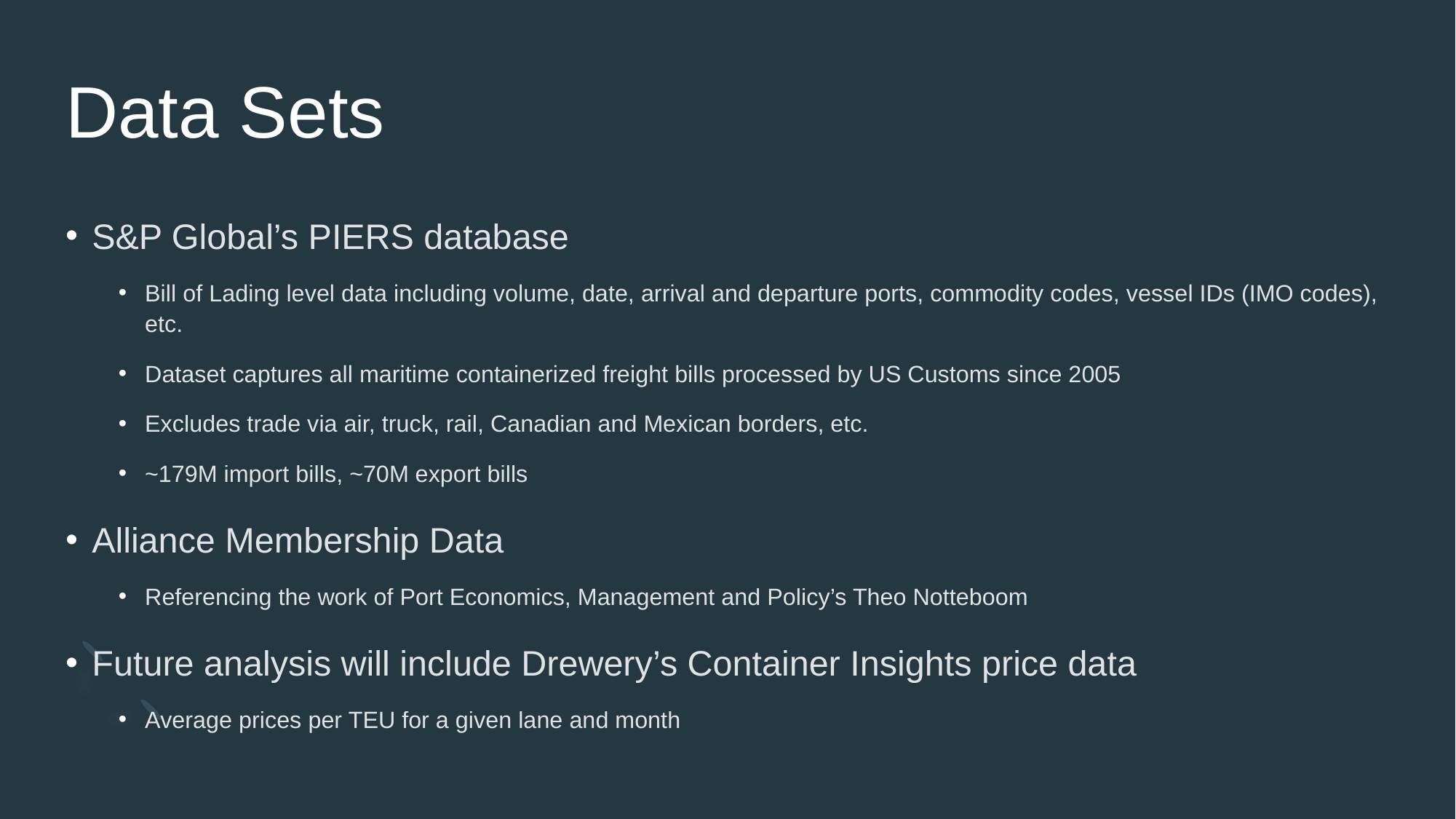

# Data Sets
S&P Global’s PIERS database
Bill of Lading level data including volume, date, arrival and departure ports, commodity codes, vessel IDs (IMO codes), etc.
Dataset captures all maritime containerized freight bills processed by US Customs since 2005
Excludes trade via air, truck, rail, Canadian and Mexican borders, etc.
~179M import bills, ~70M export bills
Alliance Membership Data
Referencing the work of Port Economics, Management and Policy’s Theo Notteboom
Future analysis will include Drewery’s Container Insights price data
Average prices per TEU for a given lane and month